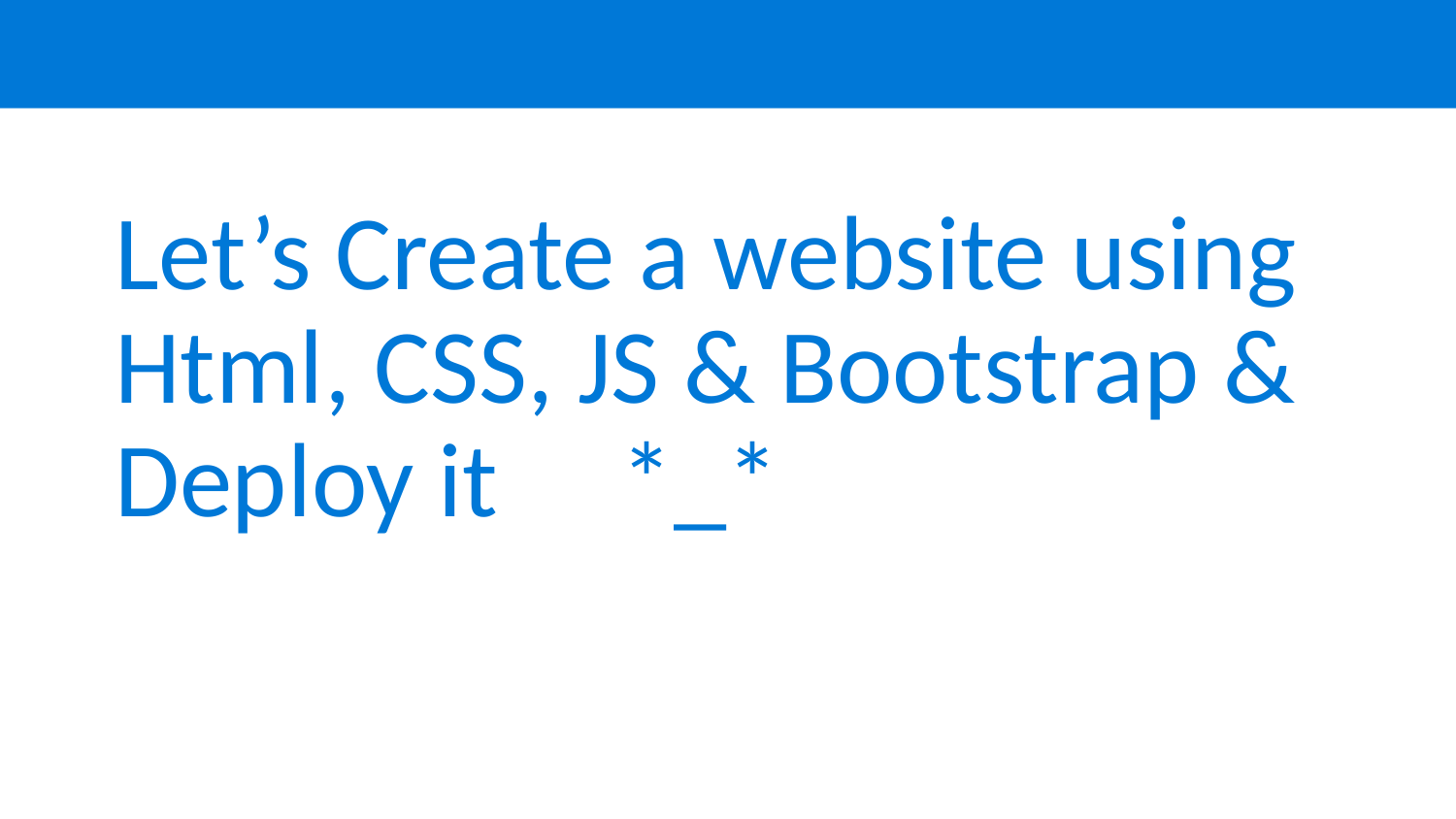

Let’s Create a website using Html, CSS, JS & Bootstrap & Deploy it 											*_*